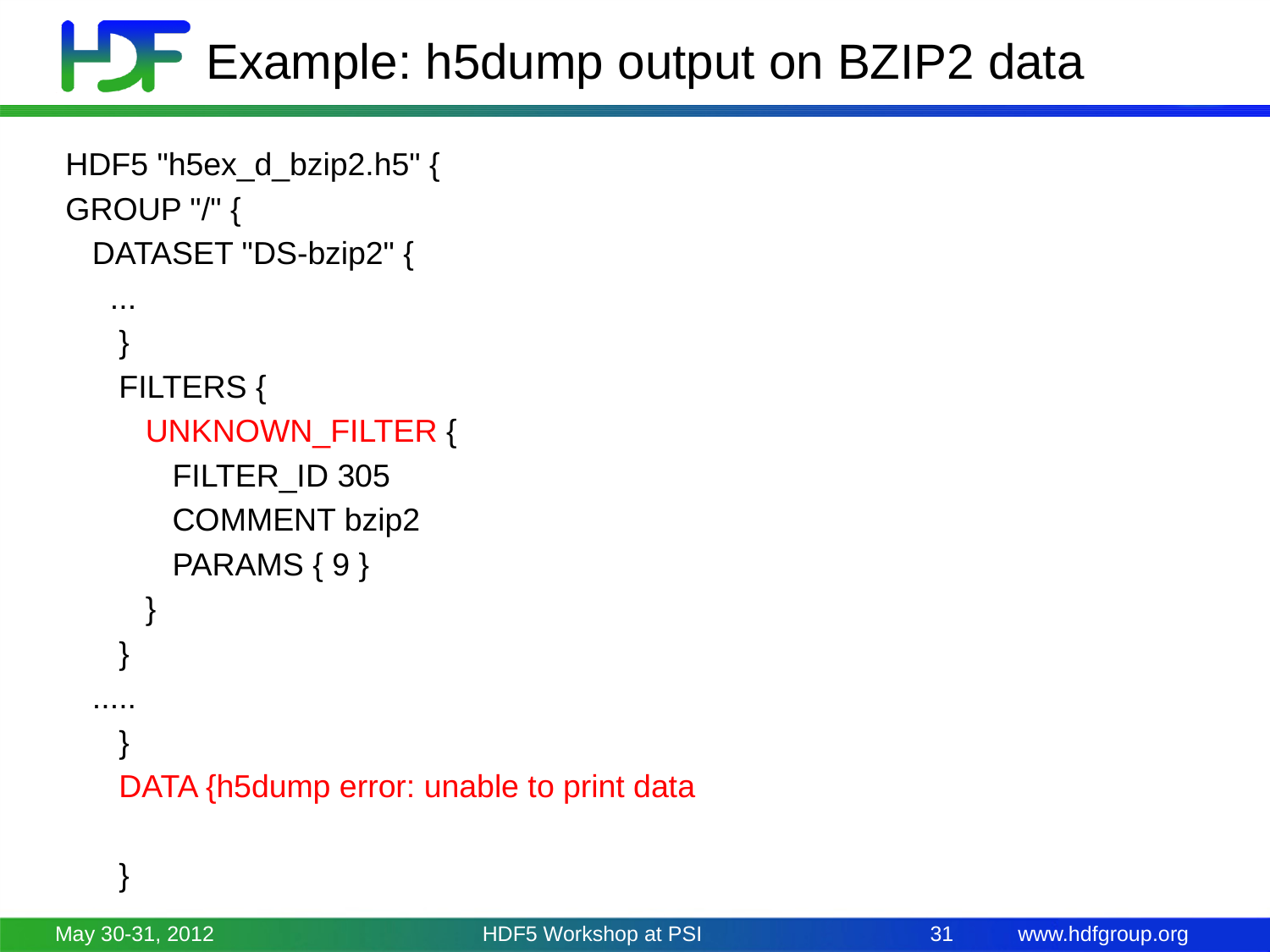

# Example: h5dump output on BZIP2 data
HDF5 "h5ex_d_bzip2.h5" {
GROUP "/" {
   DATASET "DS-bzip2" {
     ...
      }
      FILTERS {
         UNKNOWN_FILTER {
            FILTER_ID 305
            COMMENT bzip2
            PARAMS { 9 }
         }
      }
   .....
      }
      DATA {h5dump error: unable to print data

      }

May 30-31, 2012
HDF5 Workshop at PSI
31